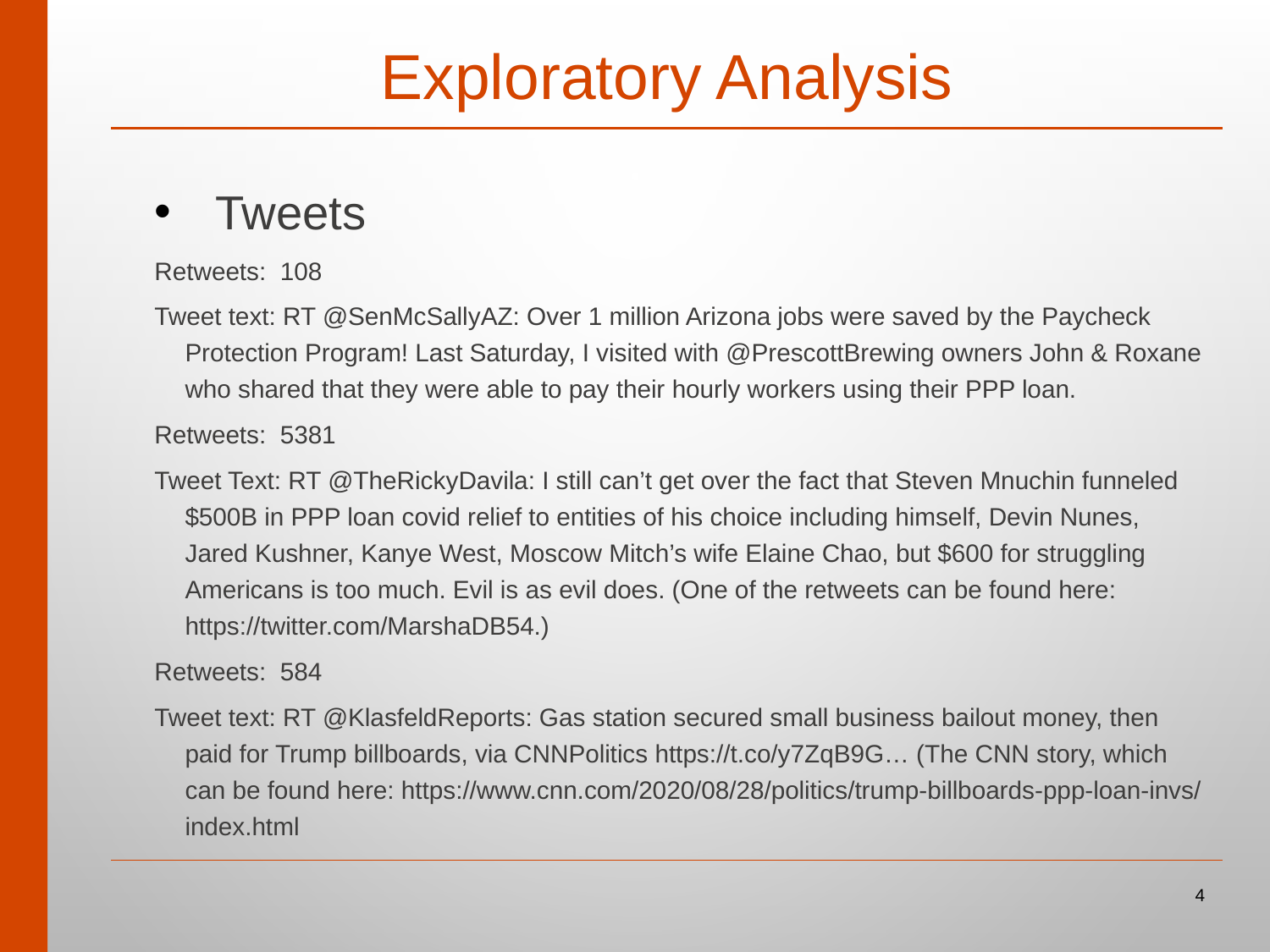

# Exploratory Analysis
Tweets
Retweets:  108
Tweet text: RT @SenMcSallyAZ: Over 1 million Arizona jobs were saved by the Paycheck Protection Program! Last Saturday, I visited with @PrescottBrewing owners John & Roxane who shared that they were able to pay their hourly workers using their PPP loan.
Retweets:  5381
Tweet Text: RT @TheRickyDavila: I still can’t get over the fact that Steven Mnuchin funneled $500B in PPP loan covid relief to entities of his choice including himself, Devin Nunes, Jared Kushner, Kanye West, Moscow Mitch’s wife Elaine Chao, but $600 for struggling Americans is too much. Evil is as evil does. (One of the retweets can be found here: https://twitter.com/MarshaDB54.)
Retweets:  584
Tweet text: RT @KlasfeldReports: Gas station secured small business bailout money, then paid for Trump billboards, via CNNPolitics https://t.co/y7ZqB9G… (The CNN story, which can be found here: https://www.cnn.com/2020/08/28/politics/trump-billboards-ppp-loan-invs/index.html

4